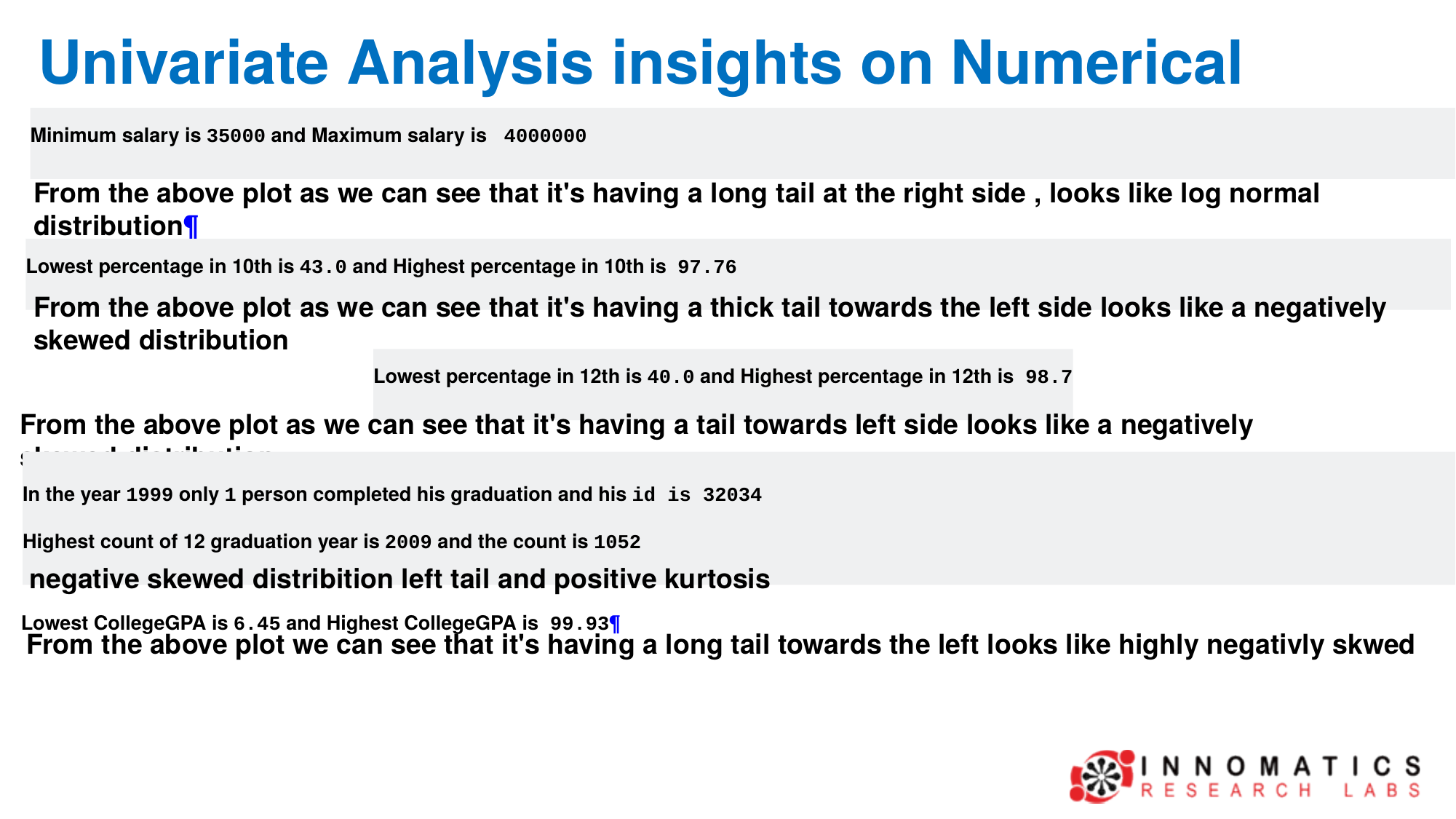

Univariate Analysis insights on Numerical

Minimum salary is 35000 and Maximum salary is  4000000

From the above plot as we can see that it's having a long tail at the right side , looks like log normal distribution¶
Lowest percentage in 10th is 43.0 and Highest percentage in 10th is 97.76

From the above plot as we can see that it's having a thick tail towards the left side looks like a negatively skewed distribution
Lowest percentage in 12th is 40.0 and Highest percentage in 12th is 98.7

From the above plot as we can see that it's having a tail towards left side looks like a negatively skewed distribution
In the year 1999 only 1 person completed his graduation and his id is 32034

Highest count of 12 graduation year is 2009 and the count is 1052

negative skewed distribition left tail and positive kurtosis
Lowest CollegeGPA is 6.45 and Highest CollegeGPA is 99.93¶

From the above plot we can see that it's having a long tail towards the left looks like highly negativly skwed